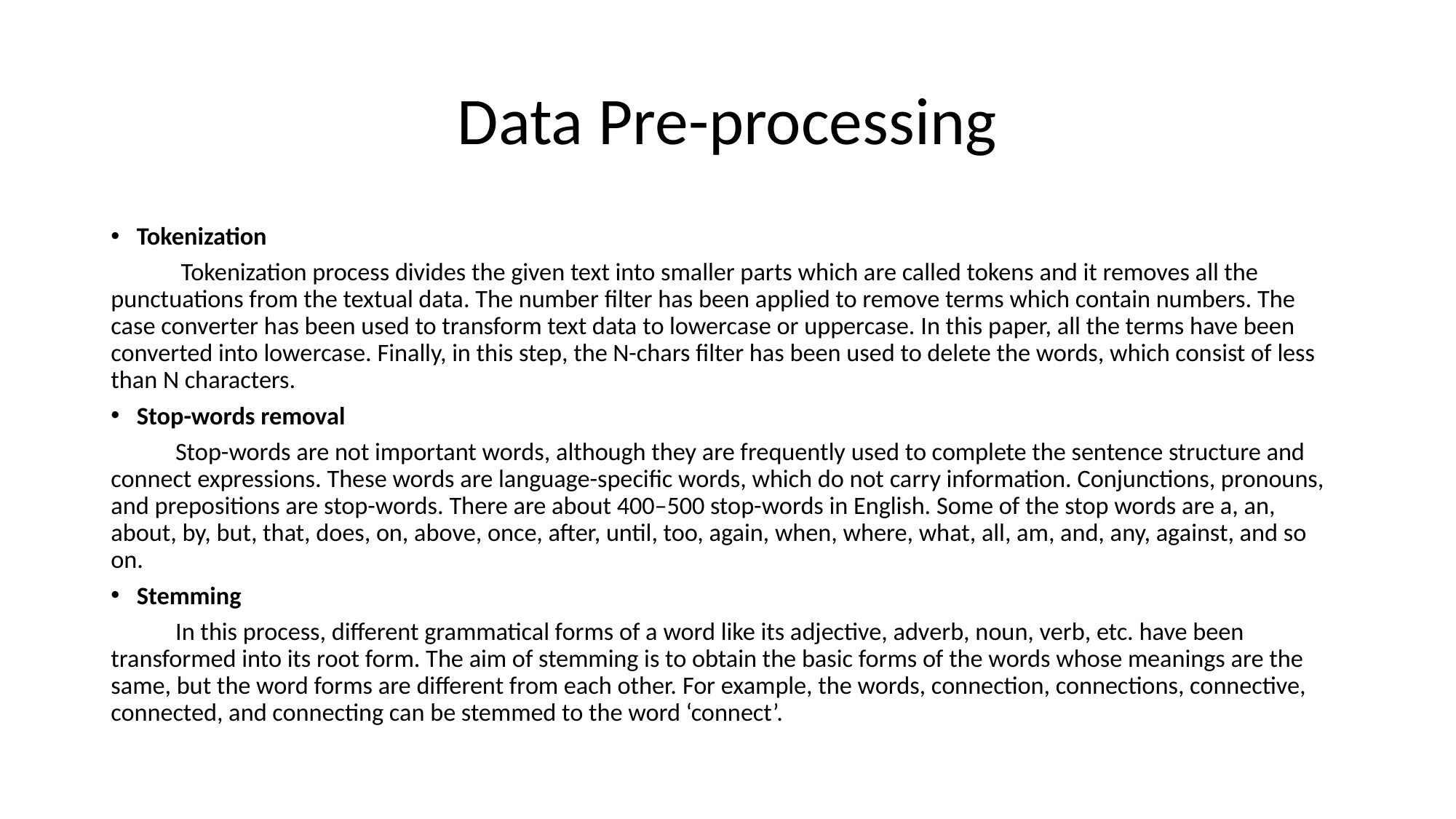

# Data Pre-processing
Tokenization
	 Tokenization process divides the given text into smaller parts which are called tokens and it removes all the punctuations from the textual data. The number filter has been applied to remove terms which contain numbers. The case converter has been used to transform text data to lowercase or uppercase. In this paper, all the terms have been converted into lowercase. Finally, in this step, the N-chars filter has been used to delete the words, which consist of less than N characters.
Stop-words removal
	Stop-words are not important words, although they are frequently used to complete the sentence structure and connect expressions. These words are language-specific words, which do not carry information. Conjunctions, pronouns, and prepositions are stop-words. There are about 400–500 stop-words in English. Some of the stop words are a, an, about, by, but, that, does, on, above, once, after, until, too, again, when, where, what, all, am, and, any, against, and so on.
Stemming
	In this process, different grammatical forms of a word like its adjective, adverb, noun, verb, etc. have been transformed into its root form. The aim of stemming is to obtain the basic forms of the words whose meanings are the same, but the word forms are different from each other. For example, the words, connection, connections, connective, connected, and connecting can be stemmed to the word ‘connect’.